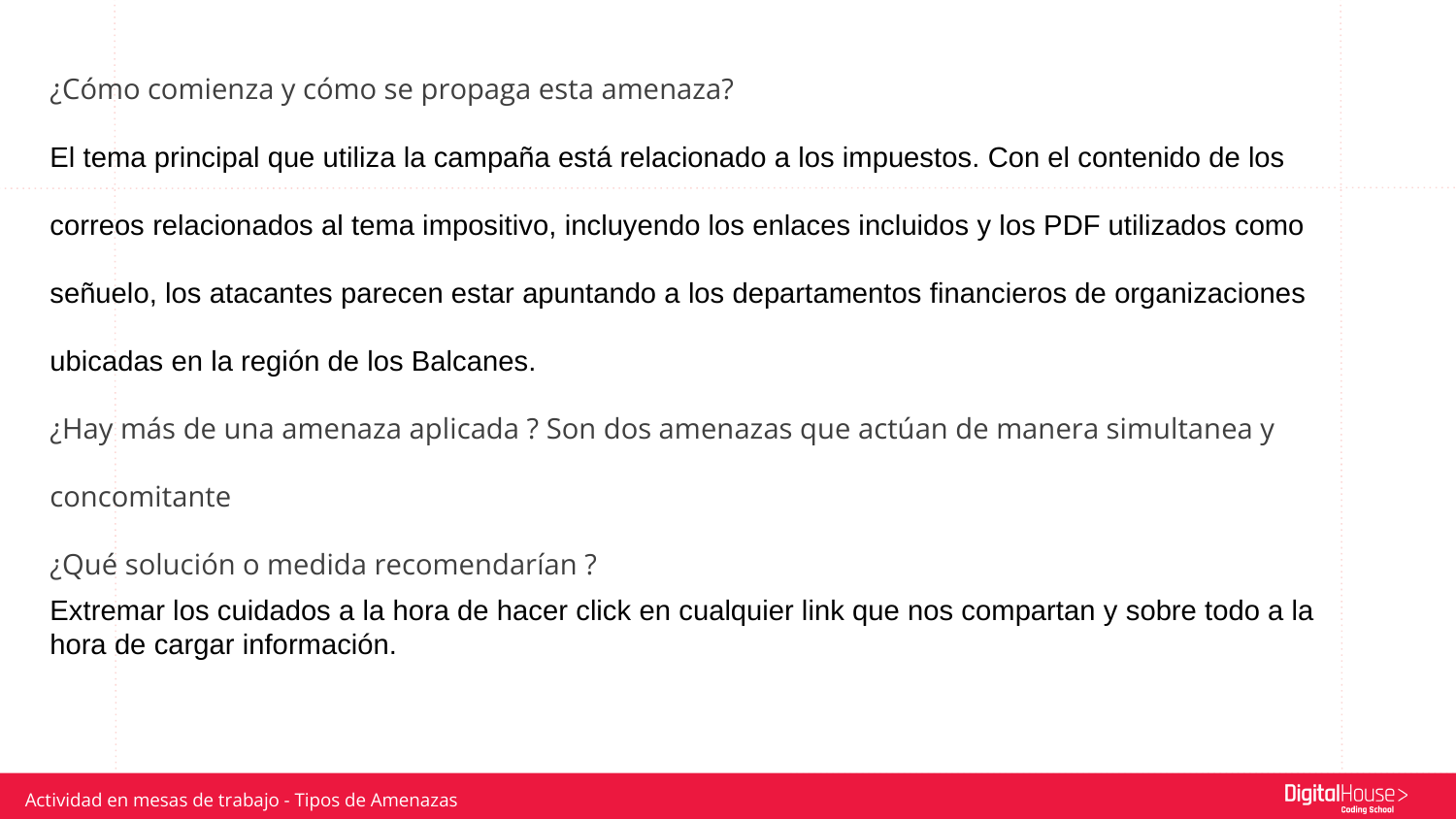

¿Cómo comienza y cómo se propaga esta amenaza?
El tema principal que utiliza la campaña está relacionado a los impuestos. Con el contenido de los correos relacionados al tema impositivo, incluyendo los enlaces incluidos y los PDF utilizados como señuelo, los atacantes parecen estar apuntando a los departamentos financieros de organizaciones ubicadas en la región de los Balcanes.
¿Hay más de una amenaza aplicada ? Son dos amenazas que actúan de manera simultanea y concomitante
¿Qué solución o medida recomendarían ?
Extremar los cuidados a la hora de hacer click en cualquier link que nos compartan y sobre todo a la hora de cargar información.